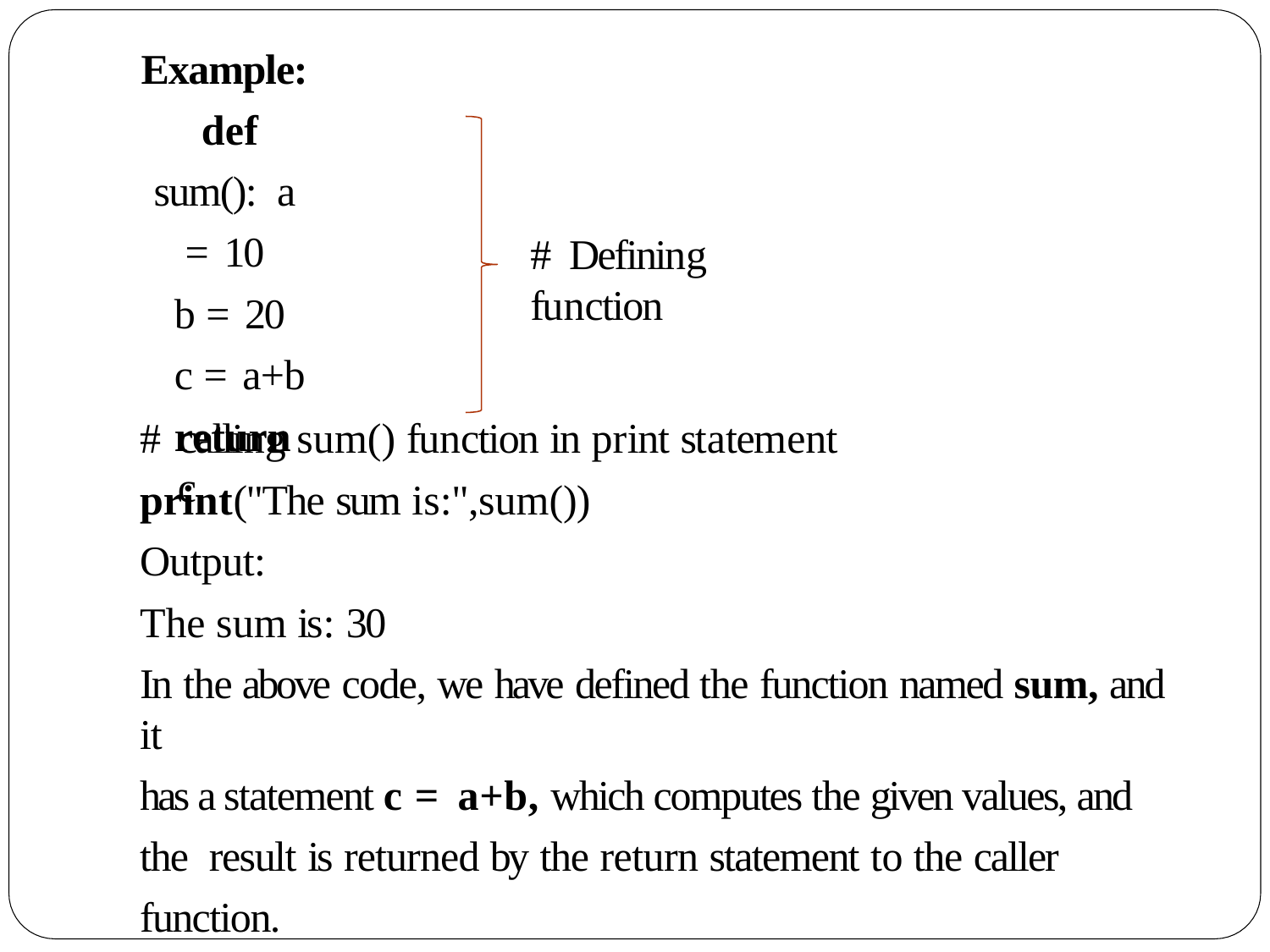

Example:  def sum():  a = 10
b = 20
c = a+b
return c

# Defining function
# calling sum() function in print statement
print("The sum is:",sum())
Output:
The sum is: 30
In the above code, we have defined the function named sum, and it
has a statement c = a+b, which computes the given values, and the  result is returned by the return statement to the caller function.